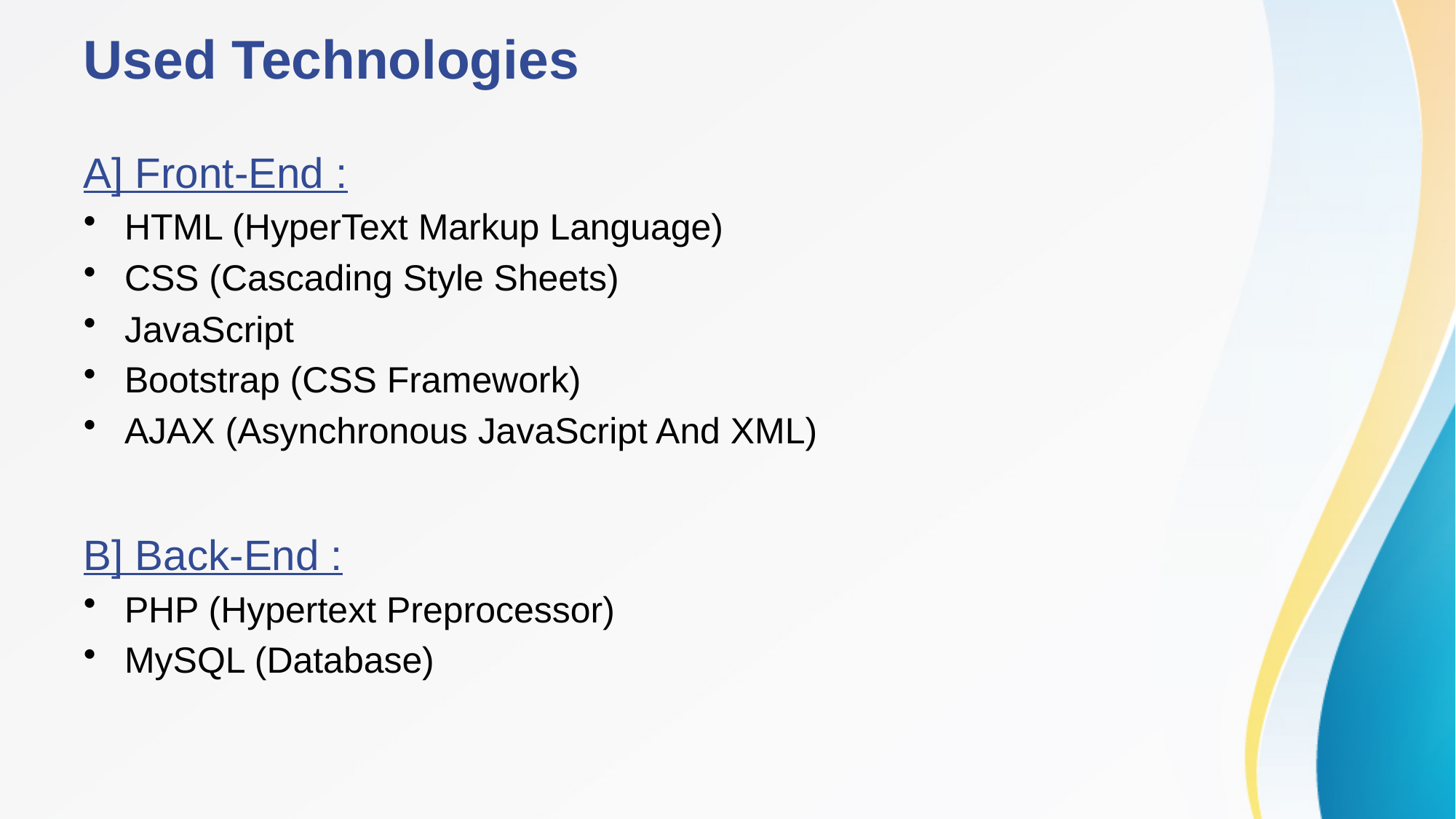

# Used Technologies
A] Front-End :
HTML (HyperText Markup Language)
CSS (Cascading Style Sheets)
JavaScript
Bootstrap (CSS Framework)
AJAX (Asynchronous JavaScript And XML)

B] Back-End :
PHP (Hypertext Preprocessor)
MySQL (Database)